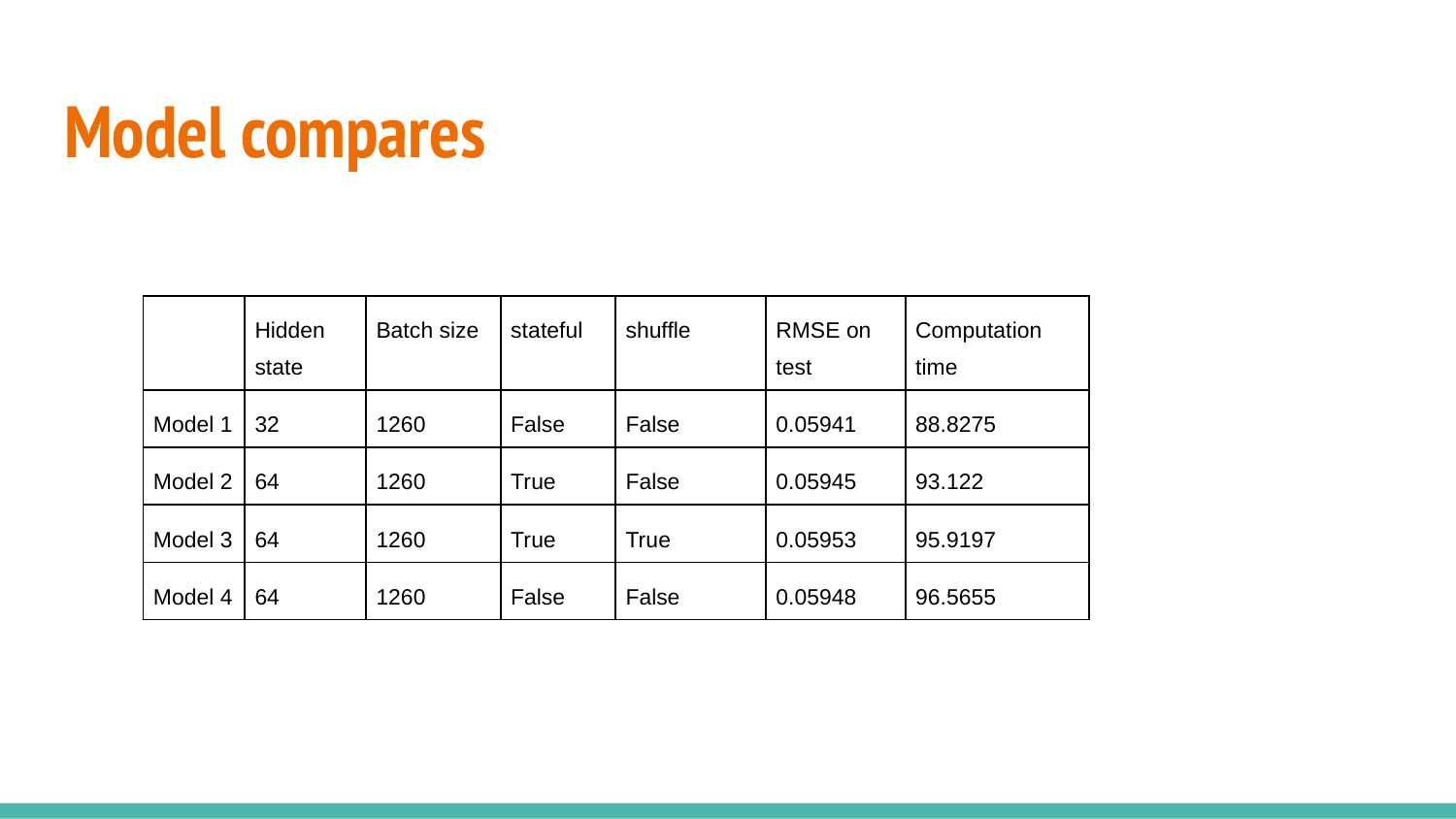

# Model compares

|  | Hidden state | Batch size | stateful | shuffle | RMSE on test | Computation time |
| --- | --- | --- | --- | --- | --- | --- |
| Model 1 | 32 | 1260 | False | False | 0.05941 | 88.8275 |
| Model 2 | 64 | 1260 | True | False | 0.05945 | 93.122 |
| Model 3 | 64 | 1260 | True | True | 0.05953 | 95.9197 |
| Model 4 | 64 | 1260 | False | False | 0.05948 | 96.5655 |